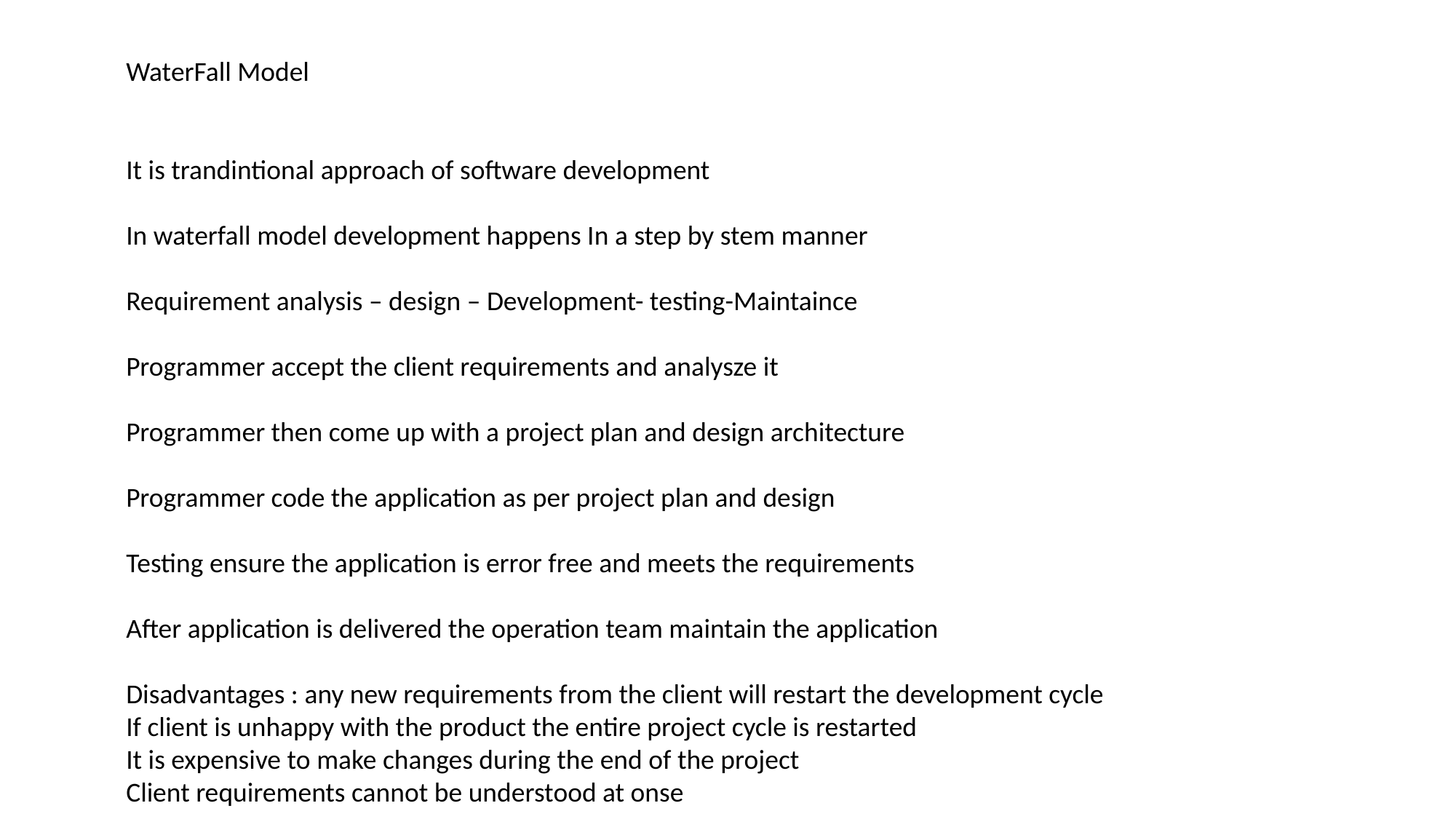

WaterFall Model

It is trandintional approach of software development

In waterfall model development happens In a step by stem manner

Requirement analysis – design – Development- testing-Maintaince

Programmer accept the client requirements and analysze it

Programmer then come up with a project plan and design architecture

Programmer code the application as per project plan and design

Testing ensure the application is error free and meets the requirements

After application is delivered the operation team maintain the application

Disadvantages : any new requirements from the client will restart the development cycle
If client is unhappy with the product the entire project cycle is restarted
It is expensive to make changes during the end of the project
Client requirements cannot be understood at onse